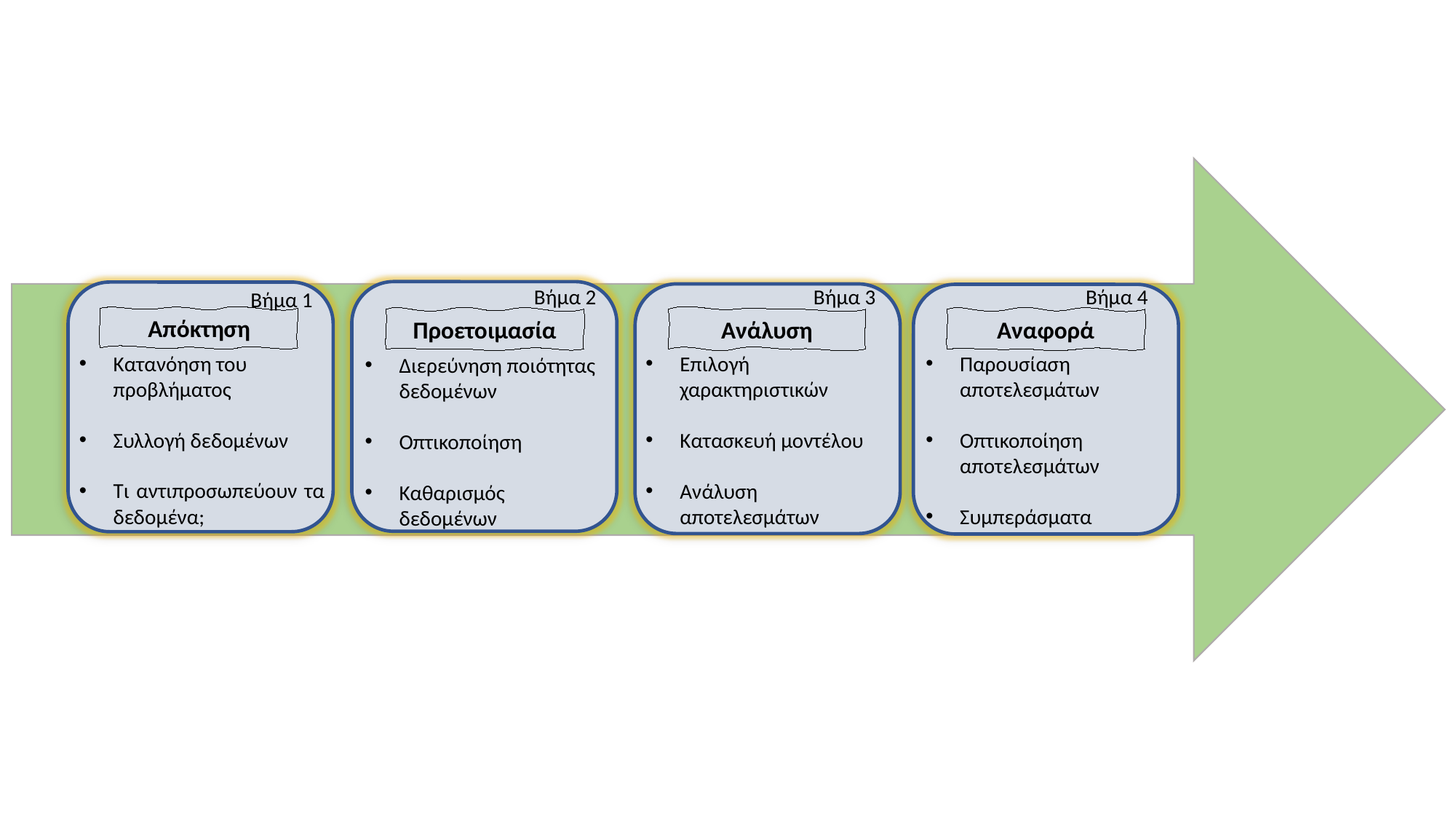

Βήμα 3
Βήμα 2
Βήμα 4
Βήμα 1

Απόκτηση
Προετοιμασία
Ανάλυση
Αναφορά
Κατανόηση του προβλήματος
Συλλογή δεδομένων
Τι αντιπροσωπεύουν τα δεδομένα;

Επιλογή χαρακτηριστικών
Κατασκευή μοντέλου
Ανάλυση αποτελεσμάτων
Παρουσίαση αποτελεσμάτων
Οπτικοποίηση αποτελεσμάτων
Συμπεράσματα
Διερεύνηση ποιότητας δεδομένων
Οπτικοποίηση
Καθαρισμός δεδομένων